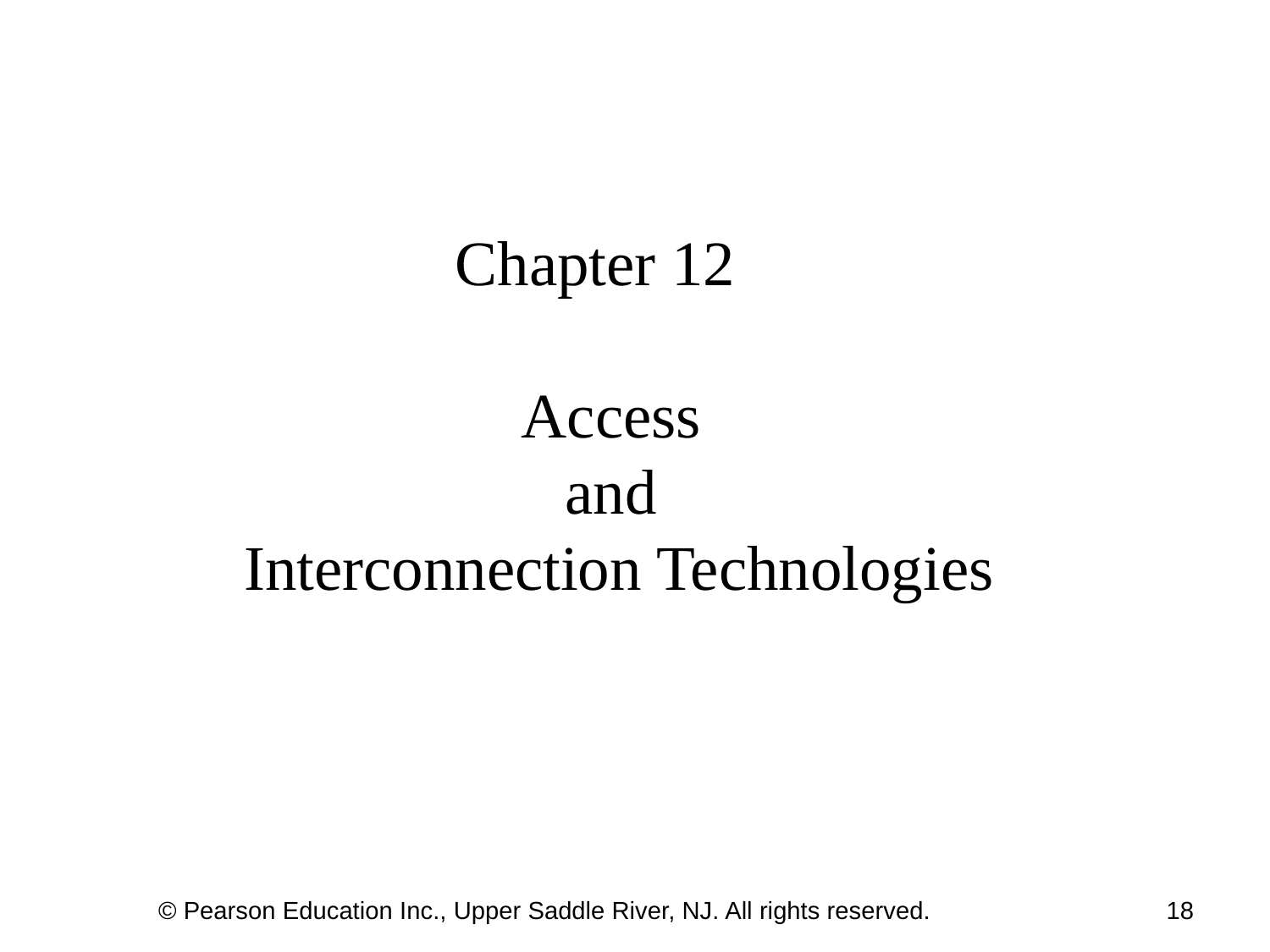

Chapter 12
Access
and
Interconnection Technologies
© Pearson Education Inc., Upper Saddle River, NJ. All rights reserved.
18